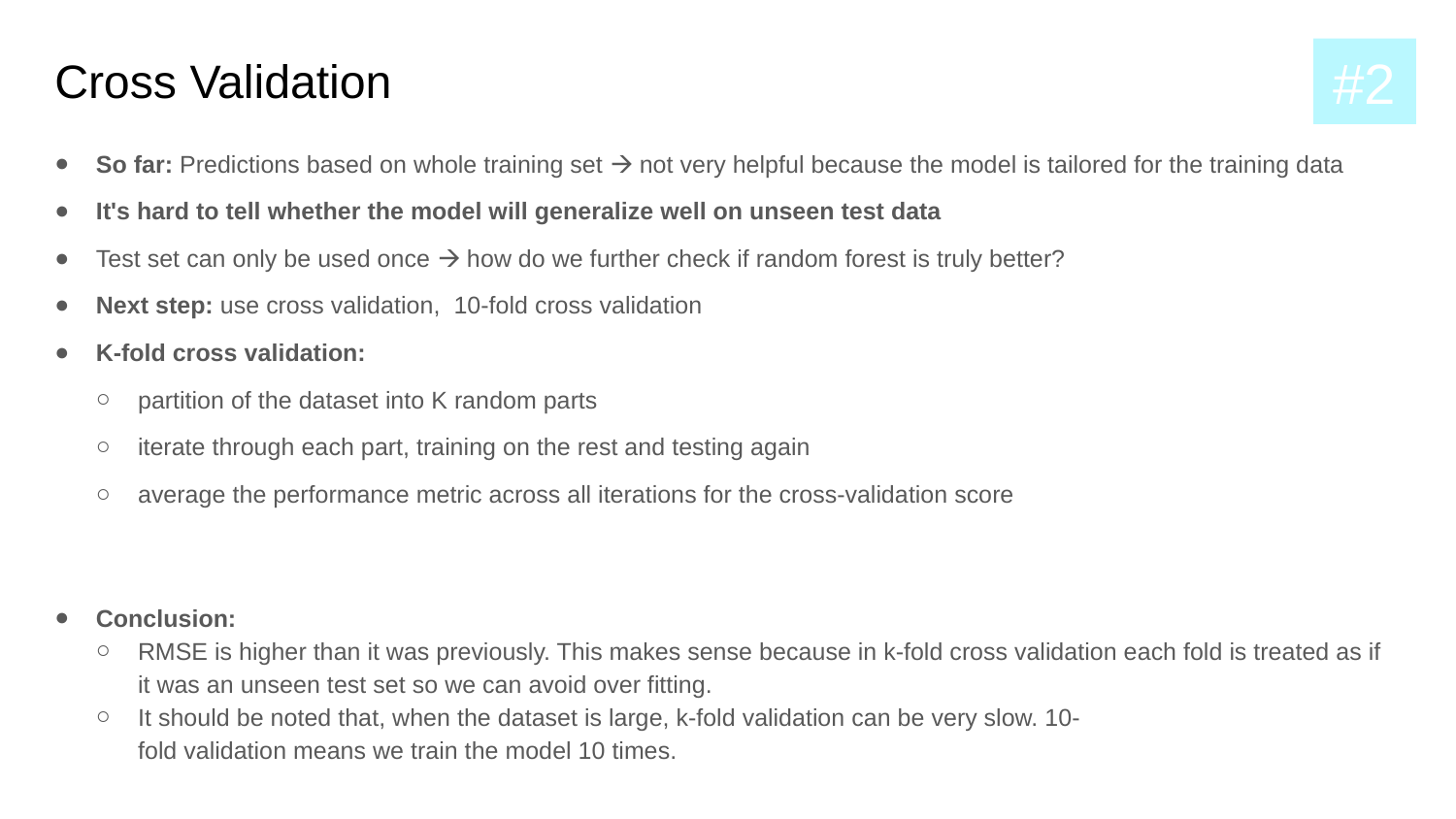

# Cross Validation
#2
So far: Predictions based on whole training set 🡪 not very helpful because the model is tailored for the training data
It's hard to tell whether the model will generalize well on unseen test data
Test set can only be used once 🡪 how do we further check if random forest is truly better?
Next step: use cross validation,  10-fold cross validation
K-fold cross validation:
partition of the dataset into K random parts
iterate through each part, training on the rest and testing again
average the performance metric across all iterations for the cross-validation score
Conclusion:
RMSE is higher than it was previously. This makes sense because in k-fold cross validation each fold is treated as if it was an unseen test set so we can avoid over fitting.
It should be noted that, when the dataset is large, k-fold validation can be very slow. 10-fold validation means we train the model 10 times.